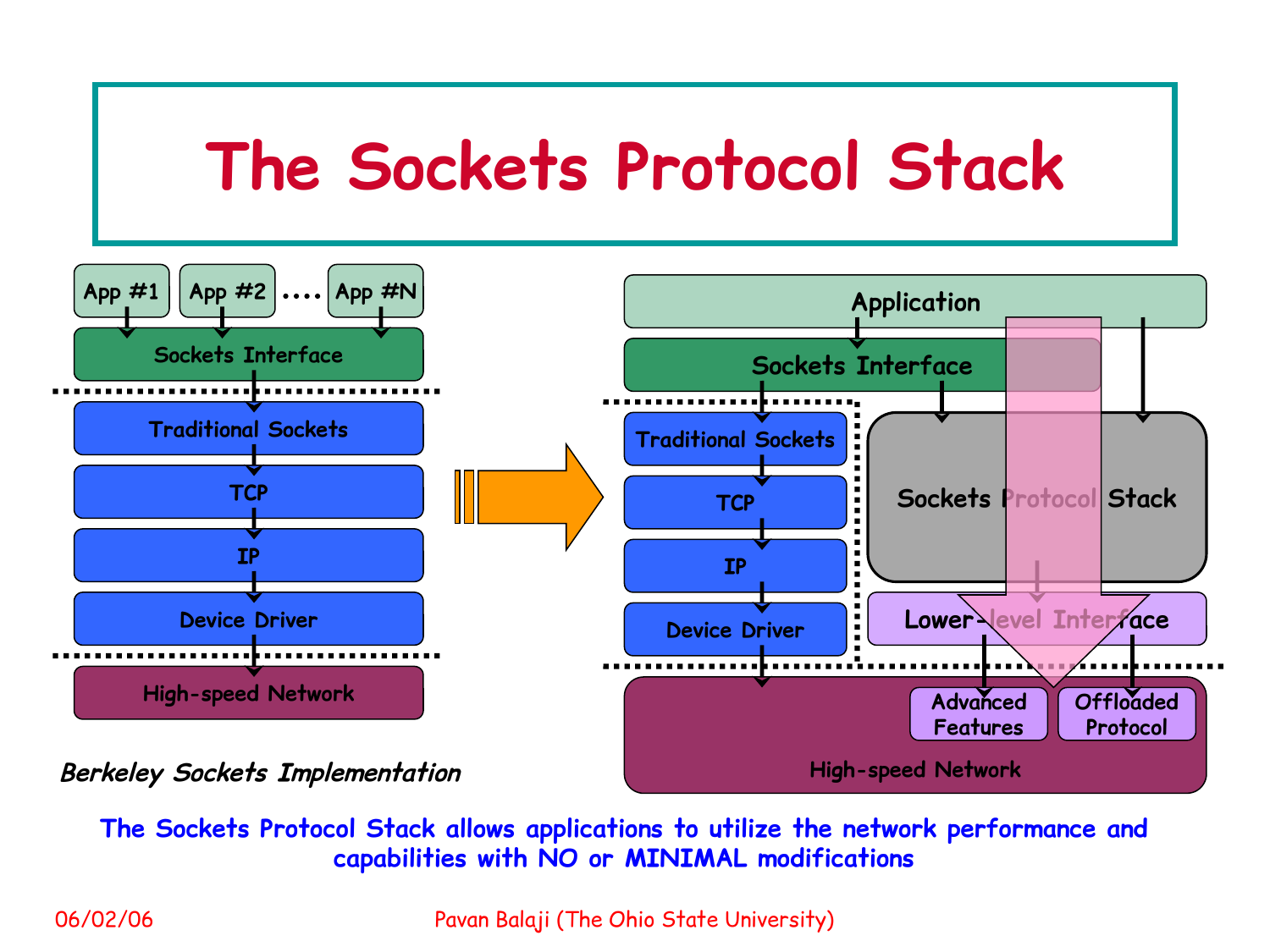

# The Sockets Protocol Stack
App #1
App #2
App #N
Application

Sockets Interface
Sockets Interface

Traditional Sockets

Traditional Sockets
Sockets Protocol Stack

TCP
TCP

IP
IP

Device Driver
Lower-level Interface
Device Driver

High-speed Network

High-speed Network
Advanced
Features
Offloaded
Protocol
Berkeley Sockets Implementation
The Sockets Protocol Stack allows applications to utilize the network performance and capabilities with NO or MINIMAL modifications
06/02/06
Pavan Balaji (The Ohio State University)